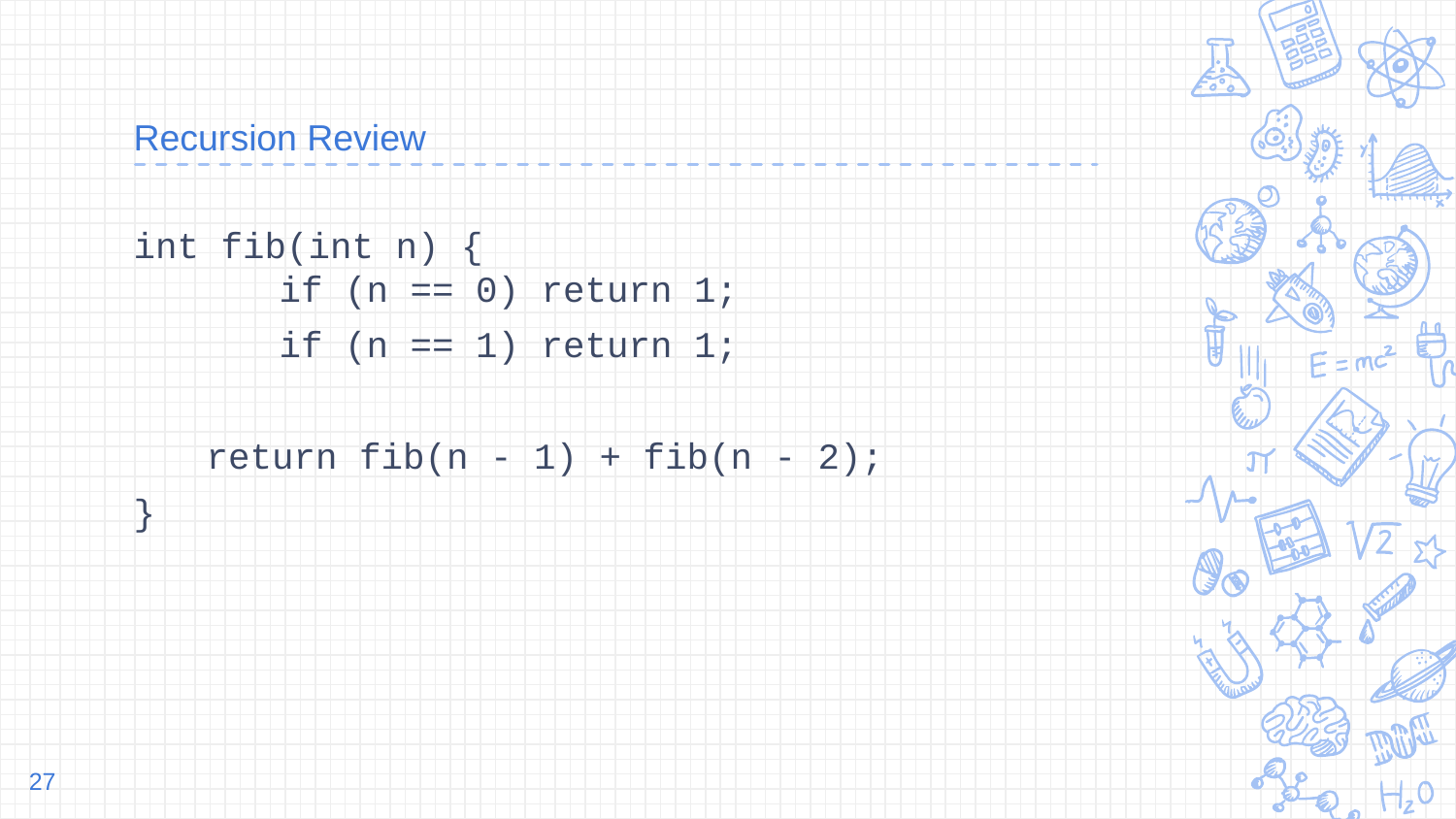

# Recursion Review
int fib(int n) {
	if (n == 0) return 1;
	if (n == 1) return 1;

return fib(n - 1) + fib(n - 2);
}
27